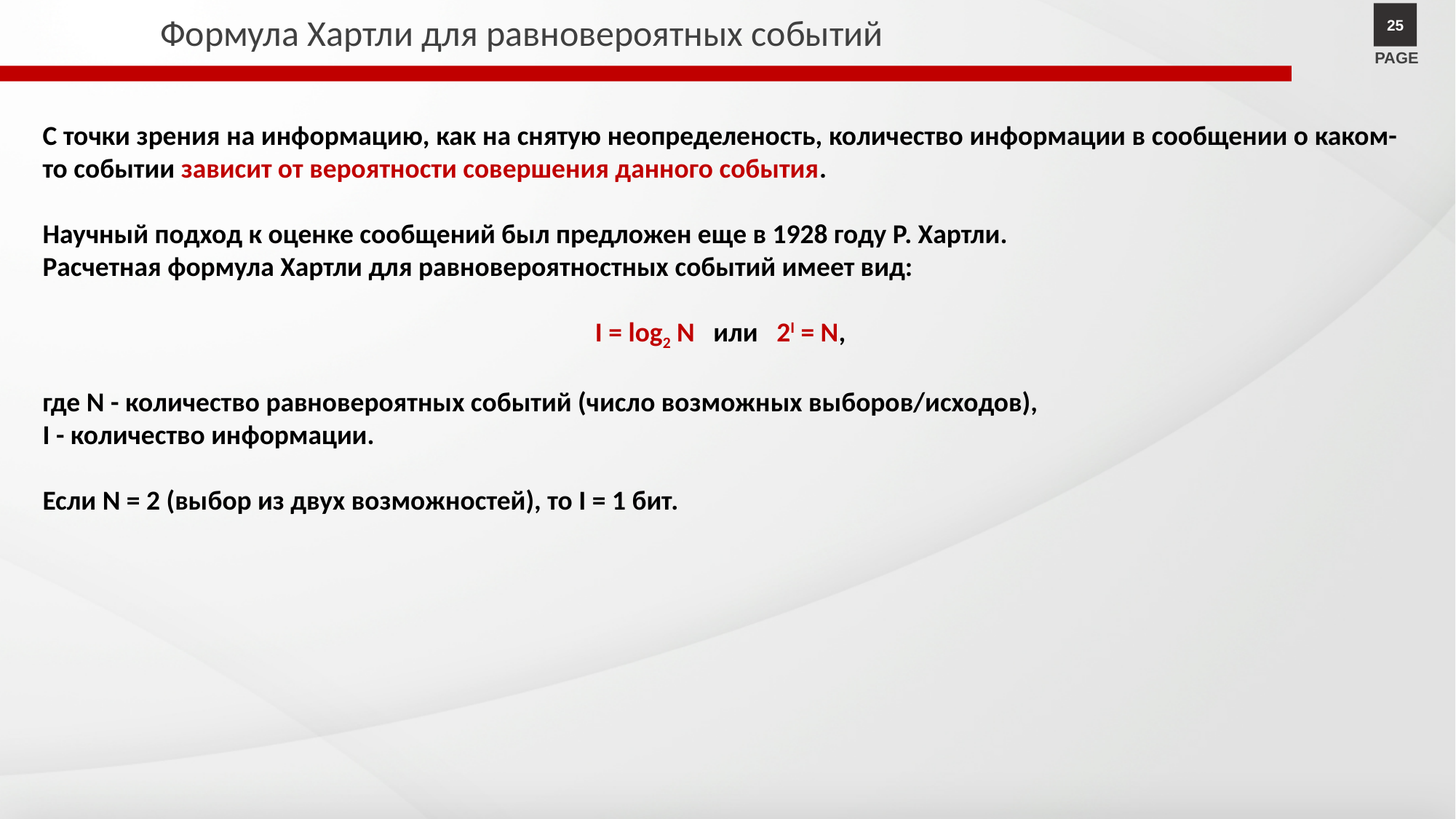

# Формула Хартли для равновероятных событий
25
PAGE

С точки зрения на информацию, как на снятую неопределеность, количество информации в сообщении о каком-то событии зависит от вероятности совершения данного события.

Научный подход к оценке сообщений был предложен еще в 1928 году Р. Хартли.
Расчетная формула Хартли для равновероятностных событий имеет вид:

I = log2 N   или   2I = N,

где N - количество равновероятных событий (число возможных выборов/исходов),
I - количество информации.

Если N = 2 (выбор из двух возможностей), то I = 1 бит.